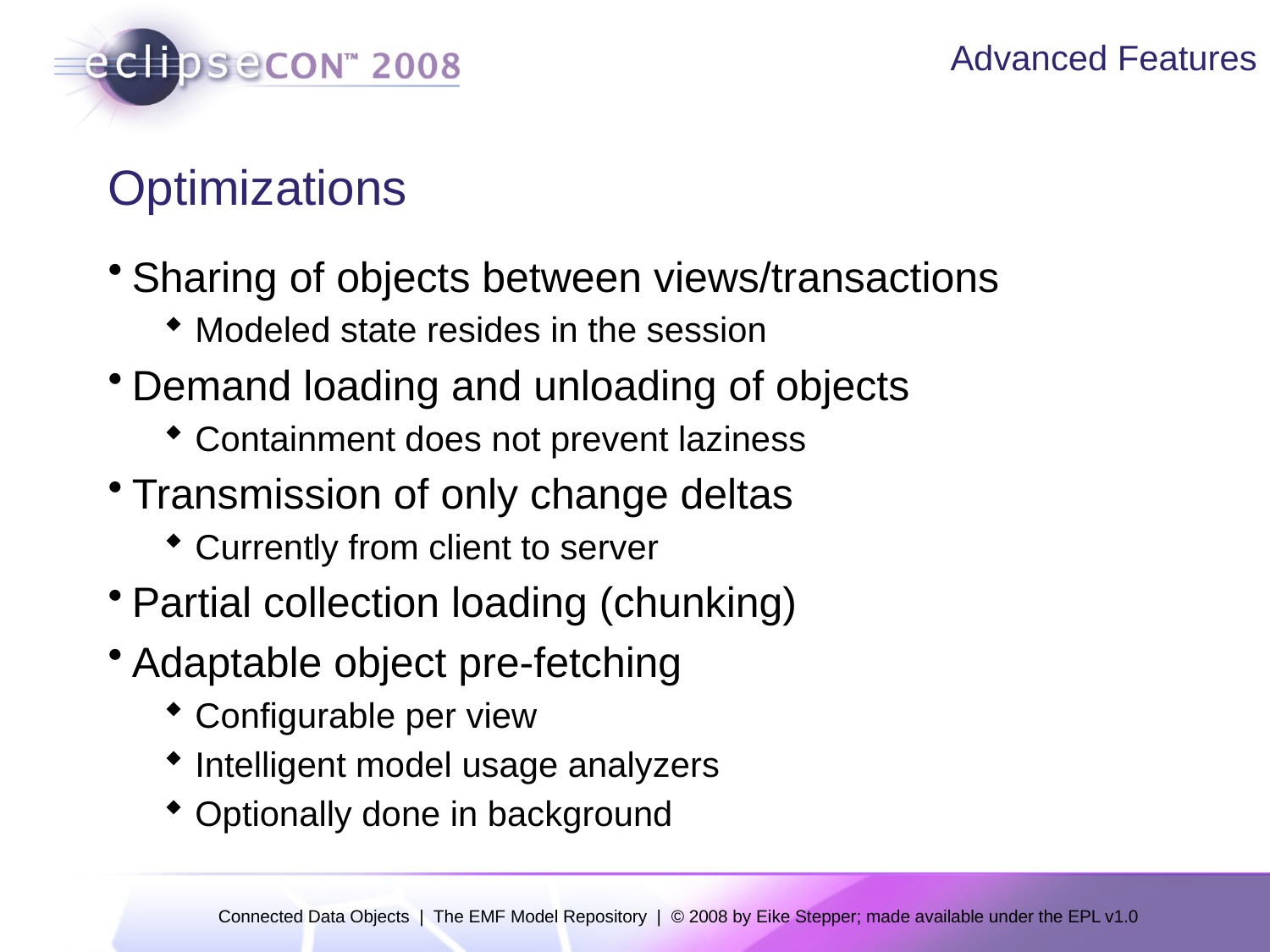

Advanced Features
# Optimizations
Sharing of objects between views/transactions
Modeled state resides in the session
Demand loading and unloading of objects
Containment does not prevent laziness
Transmission of only change deltas
Currently from client to server
Partial collection loading (chunking)
Adaptable object pre-fetching
Configurable per view
Intelligent model usage analyzers
Optionally done in background